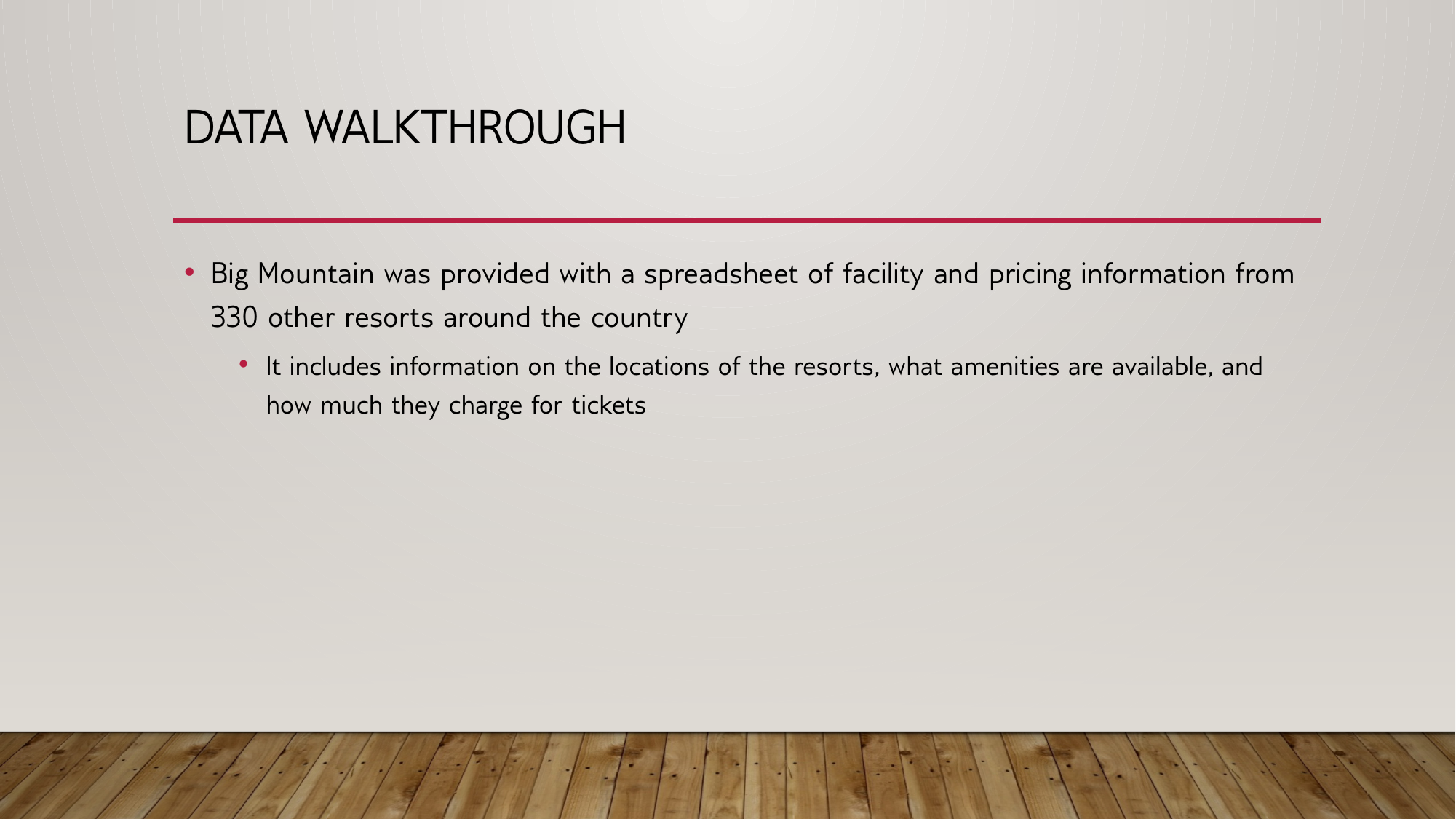

# Data Walkthrough
Big Mountain was provided with a spreadsheet of facility and pricing information from 330 other resorts around the country
It includes information on the locations of the resorts, what amenities are available, and how much they charge for tickets